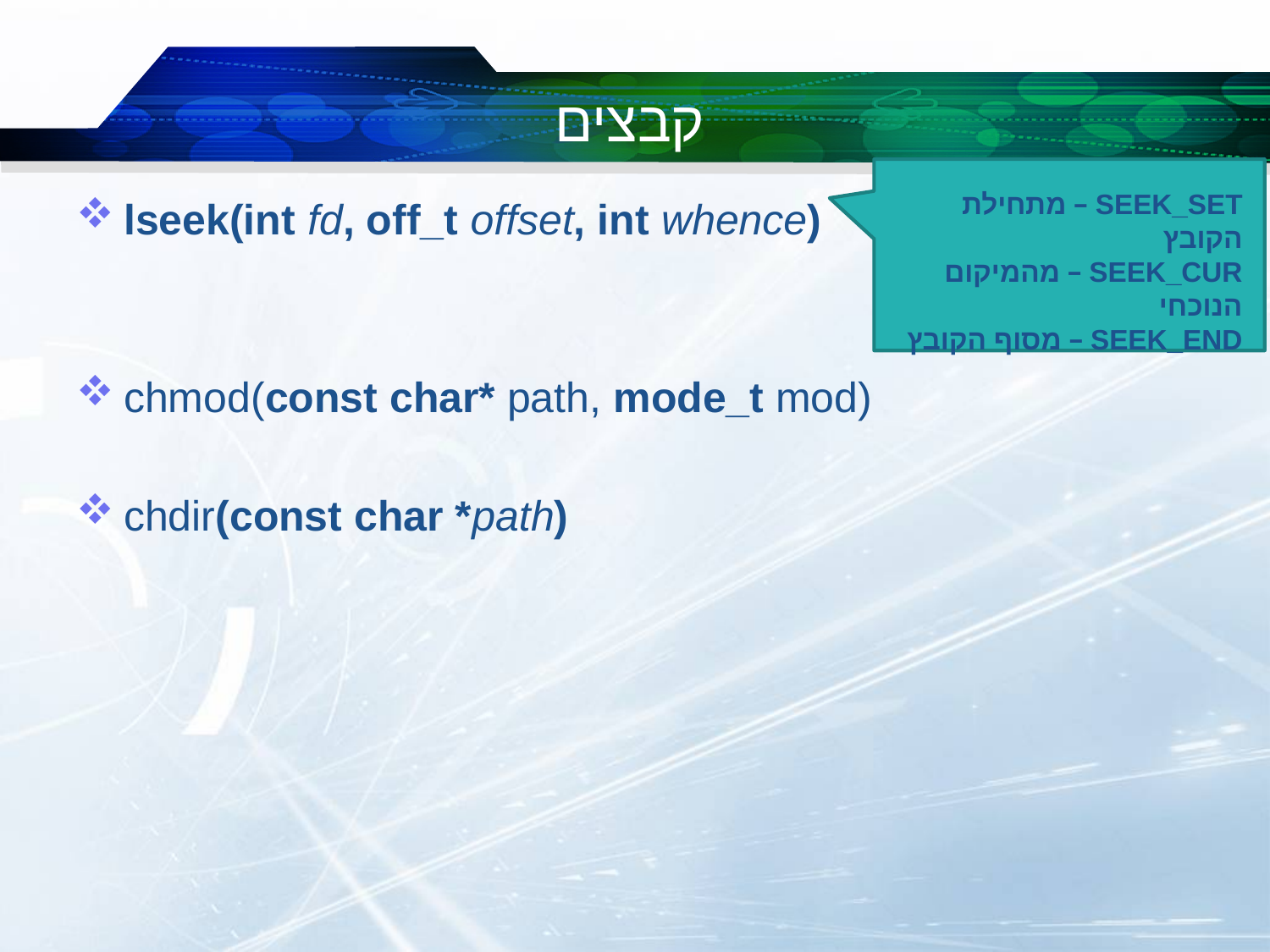

# קבצים
SEEK_SET – מתחילת הקובץ
SEEK_CUR – מהמיקום הנוכחי
SEEK_END – מסוף הקובץ
lseek(int fd, off_t offset, int whence)

chmod(const char* path, mode_t mod)

chdir(const char *path)